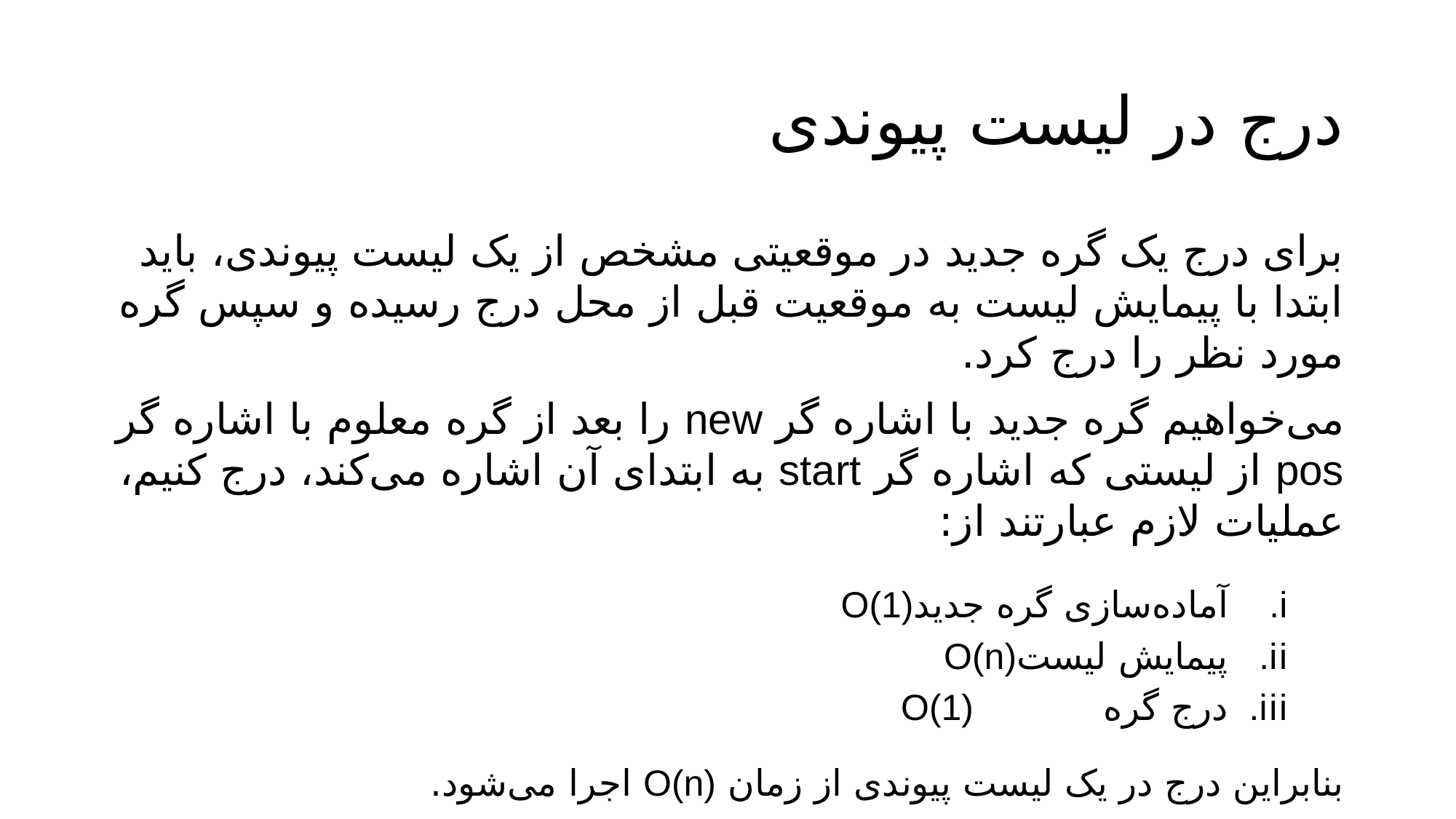

# درج در لیست پیوندی
برای درج یک گره جدید در موقعیتی مشخص از یک لیست پیوندی، باید ابتدا با پیمایش لیست به موقعیت قبل از محل درج رسیده و سپس گره مورد نظر را درج کرد.
می‌خواهيم گره جدید با اشاره گر new را بعد از گره معلوم با اشاره گر pos از لیستی که اشاره گر start به ابتدای آن اشاره می‌کند، درج کنیم، عملیات لازم عبارتند از:

آماده‌سازی گره جدید	O(1)
پیمایش لیست	O(n)
درج گره		O(1)

بنابراین درج در یک لیست پیوندی از زمان O(n) اجرا می‌شود.